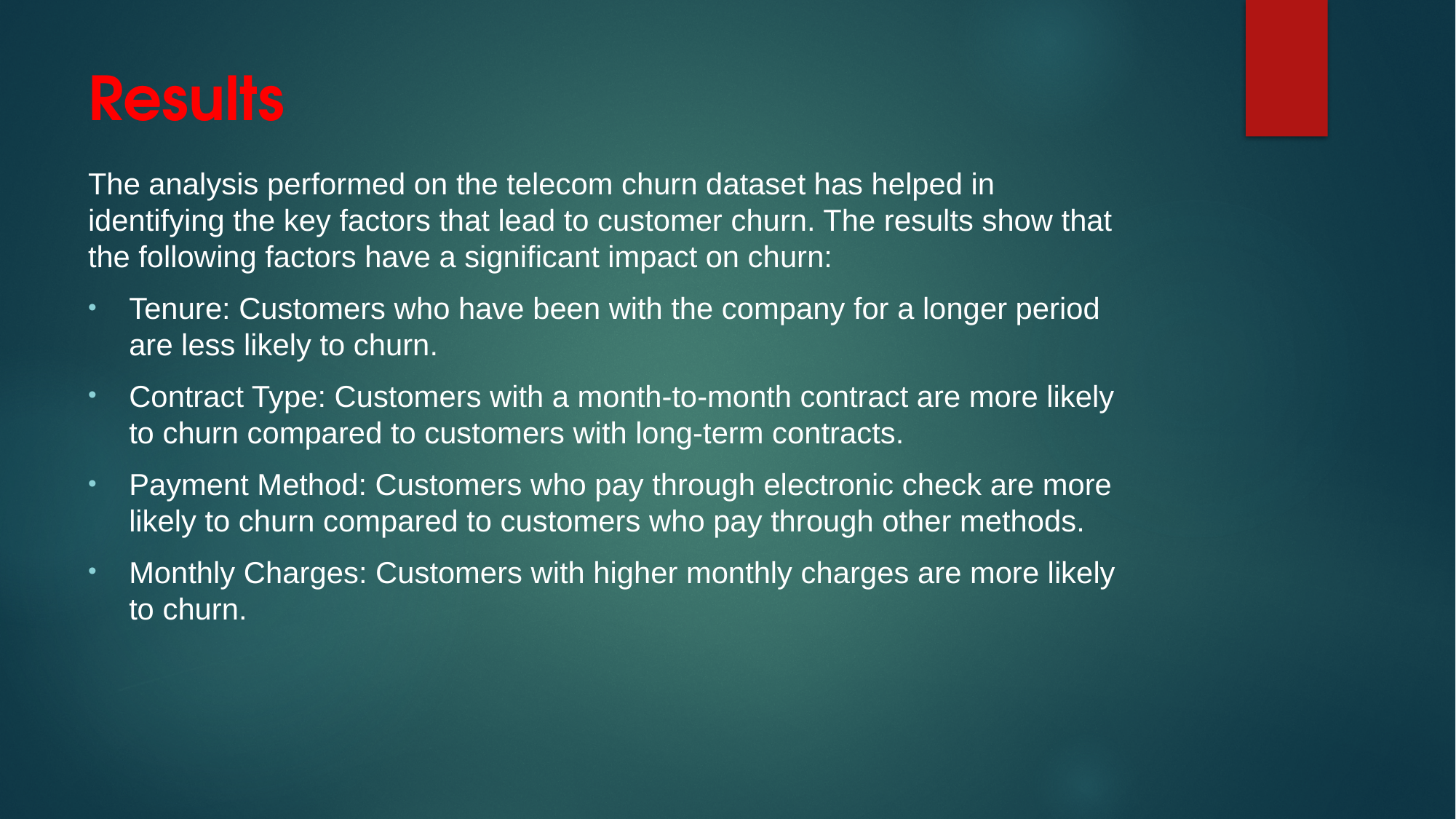

# Results
The analysis performed on the telecom churn dataset has helped in identifying the key factors that lead to customer churn. The results show that the following factors have a significant impact on churn:
Tenure: Customers who have been with the company for a longer period are less likely to churn.
Contract Type: Customers with a month-to-month contract are more likely to churn compared to customers with long-term contracts.
Payment Method: Customers who pay through electronic check are more likely to churn compared to customers who pay through other methods.
Monthly Charges: Customers with higher monthly charges are more likely to churn.